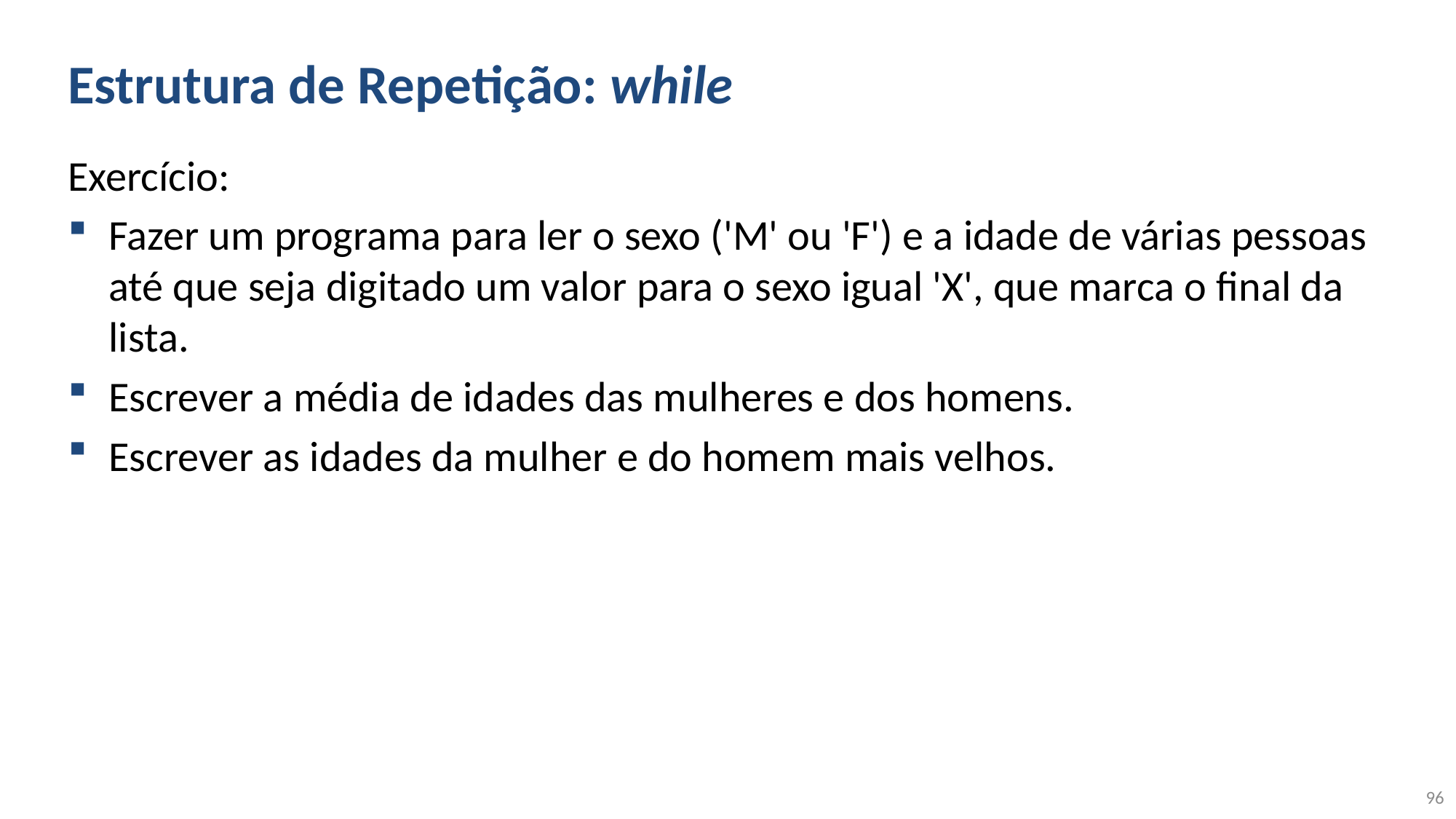

# Estrutura de Repetição: while
Exercício:
Fazer um programa para ler o sexo ('M' ou 'F') e a idade de várias pessoas até que seja digitado um valor para o sexo igual 'X', que marca o final da lista.
Escrever a média de idades das mulheres e dos homens.
Escrever as idades da mulher e do homem mais velhos.

96